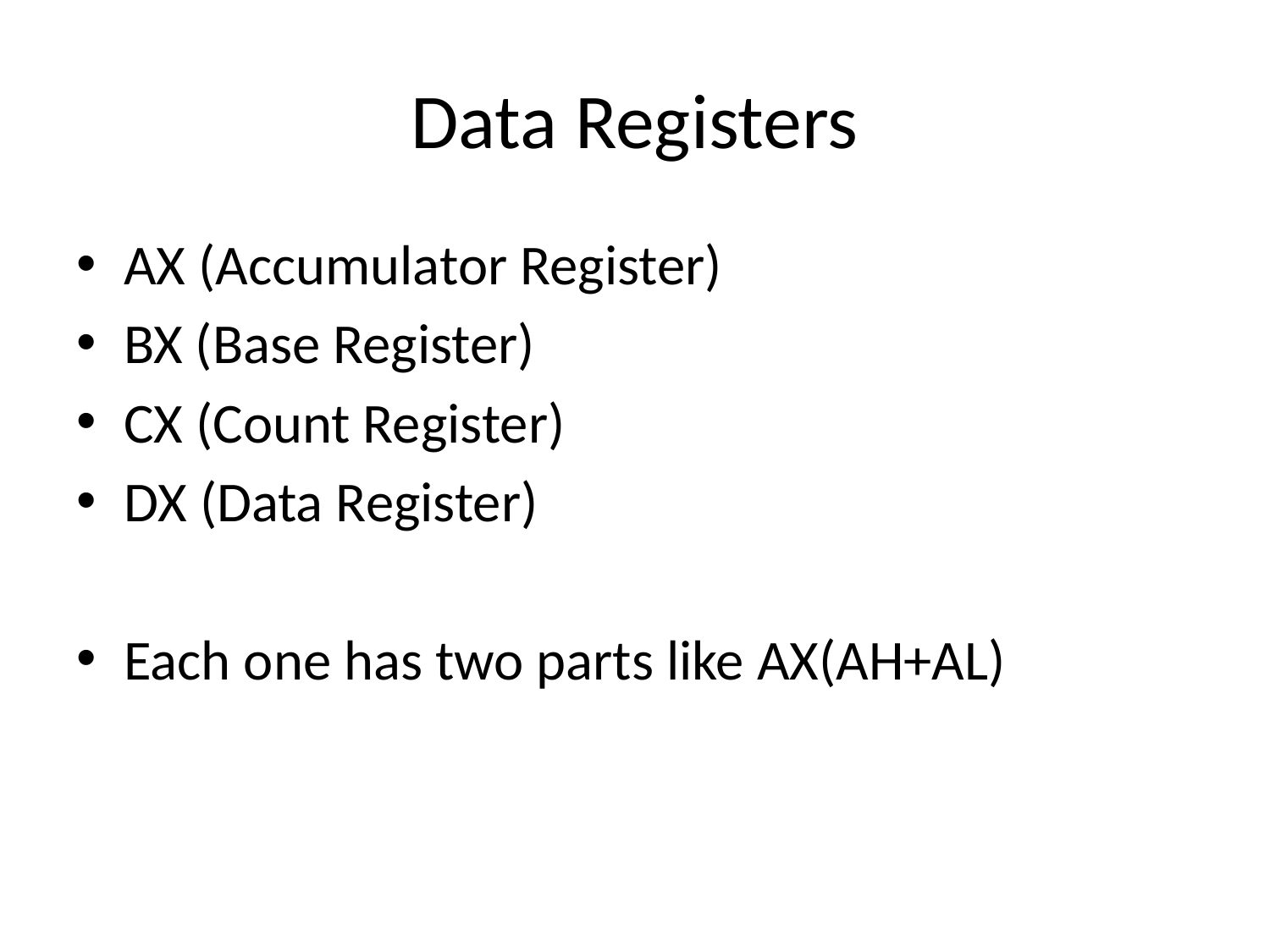

# Data Registers
AX (Accumulator Register)
BX (Base Register)
CX (Count Register)
DX (Data Register)

Each one has two parts like AX(AH+AL)